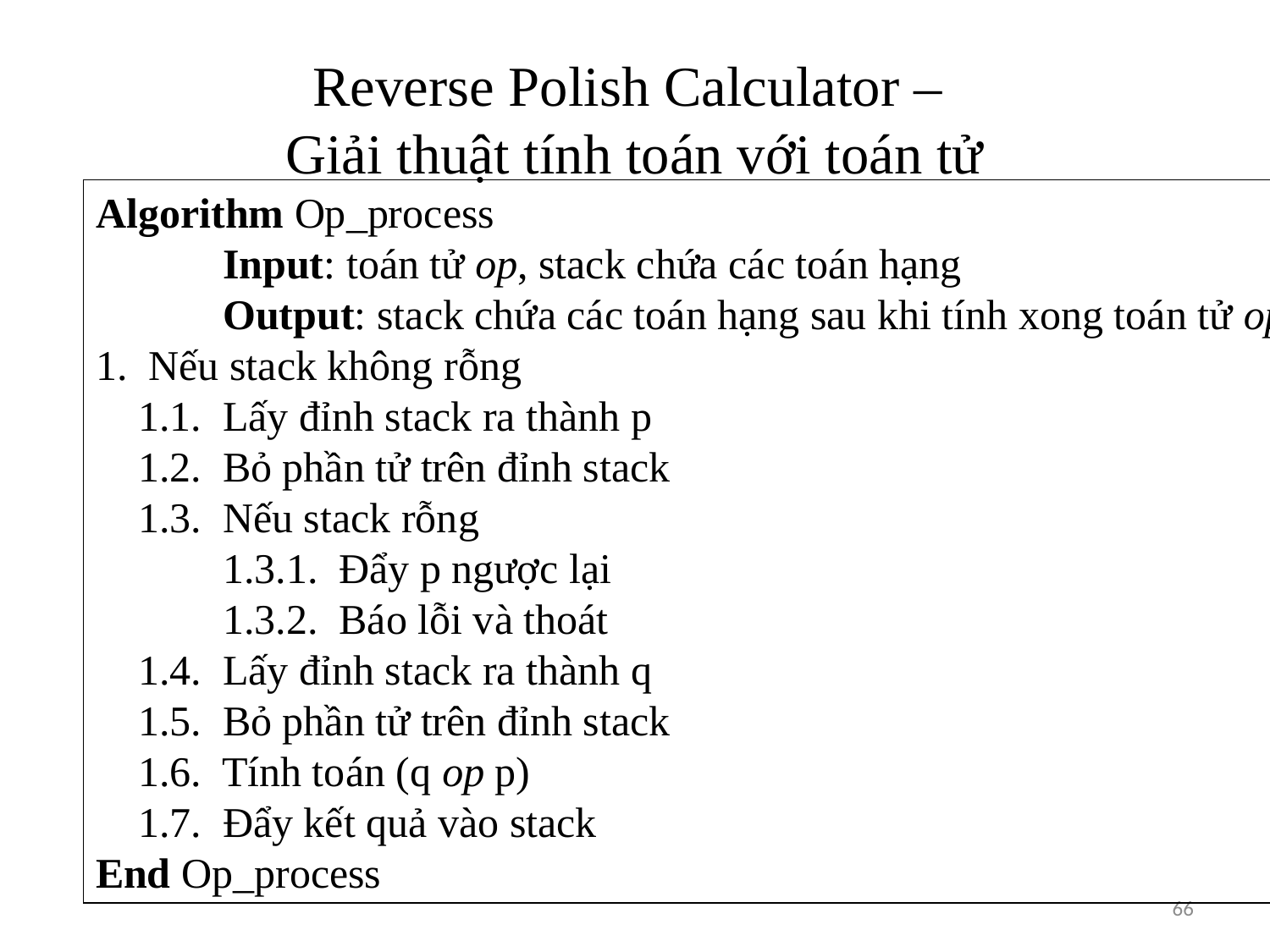

# Reverse Polish Calculator – Giải thuật tính toán với toán tử
Algorithm Op_process
	Input: toán tử op, stack chứa các toán hạng
	Output: stack chứa các toán hạng sau khi tính xong toán tử op
1.  Nếu stack không rỗng
    1.1.  Lấy đỉnh stack ra thành p
    1.2.  Bỏ phần tử trên đỉnh stack
    1.3.  Nếu stack rỗng
	1.3.1.  Đẩy p ngược lại
	1.3.2.  Báo lỗi và thoát
    1.4.  Lấy đỉnh stack ra thành q
    1.5.  Bỏ phần tử trên đỉnh stack
    1.6.  Tính toán (q op p)
    1.7.  Đẩy kết quả vào stack
End Op_process
66